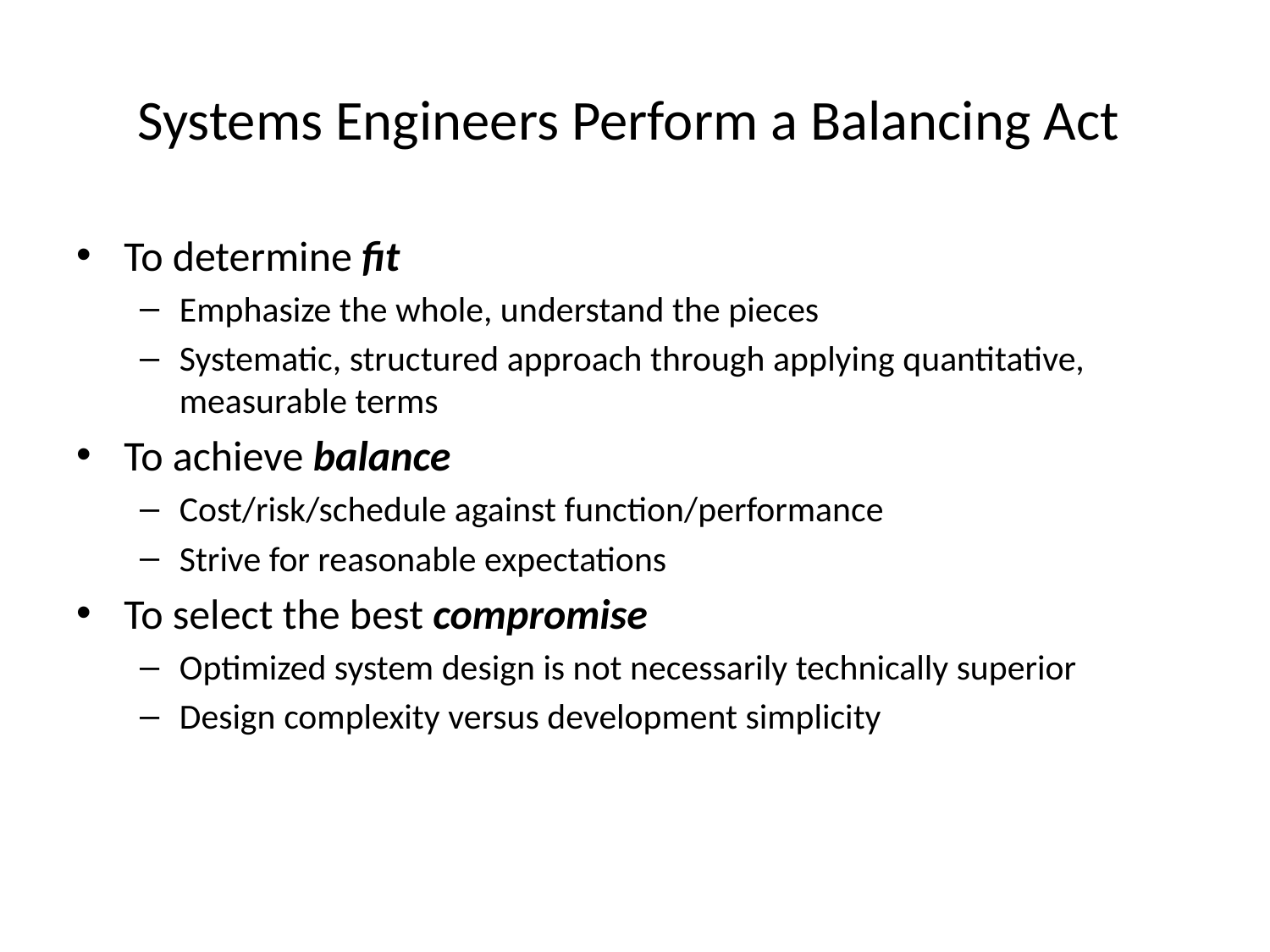

# Systems Engineers Perform a Balancing Act
To determine fit
Emphasize the whole, understand the pieces
Systematic, structured approach through applying quantitative, measurable terms
To achieve balance
Cost/risk/schedule against function/performance
Strive for reasonable expectations
To select the best compromise
Optimized system design is not necessarily technically superior
Design complexity versus development simplicity